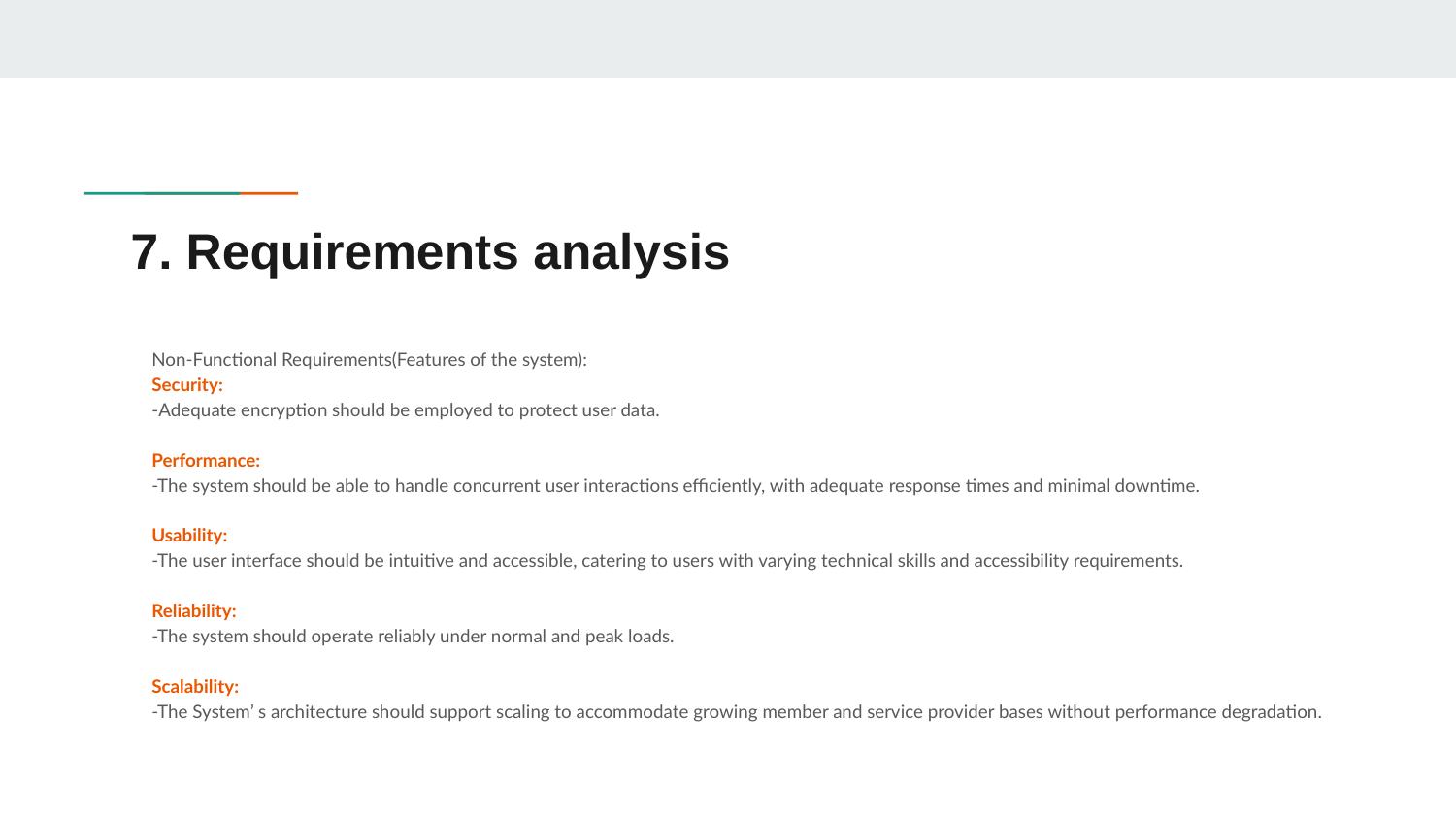

# 7. Requirements analysis
Non-Functional Requirements(Features of the system):
Security:
-Adequate encryption should be employed to protect user data.

Performance:
-The system should be able to handle concurrent user interactions efficiently, with adequate response times and minimal downtime.

Usability:
-The user interface should be intuitive and accessible, catering to users with varying technical skills and accessibility requirements.

Reliability:
-The system should operate reliably under normal and peak loads.

Scalability:
-The System’ s architecture should support scaling to accommodate growing member and service provider bases without performance degradation.